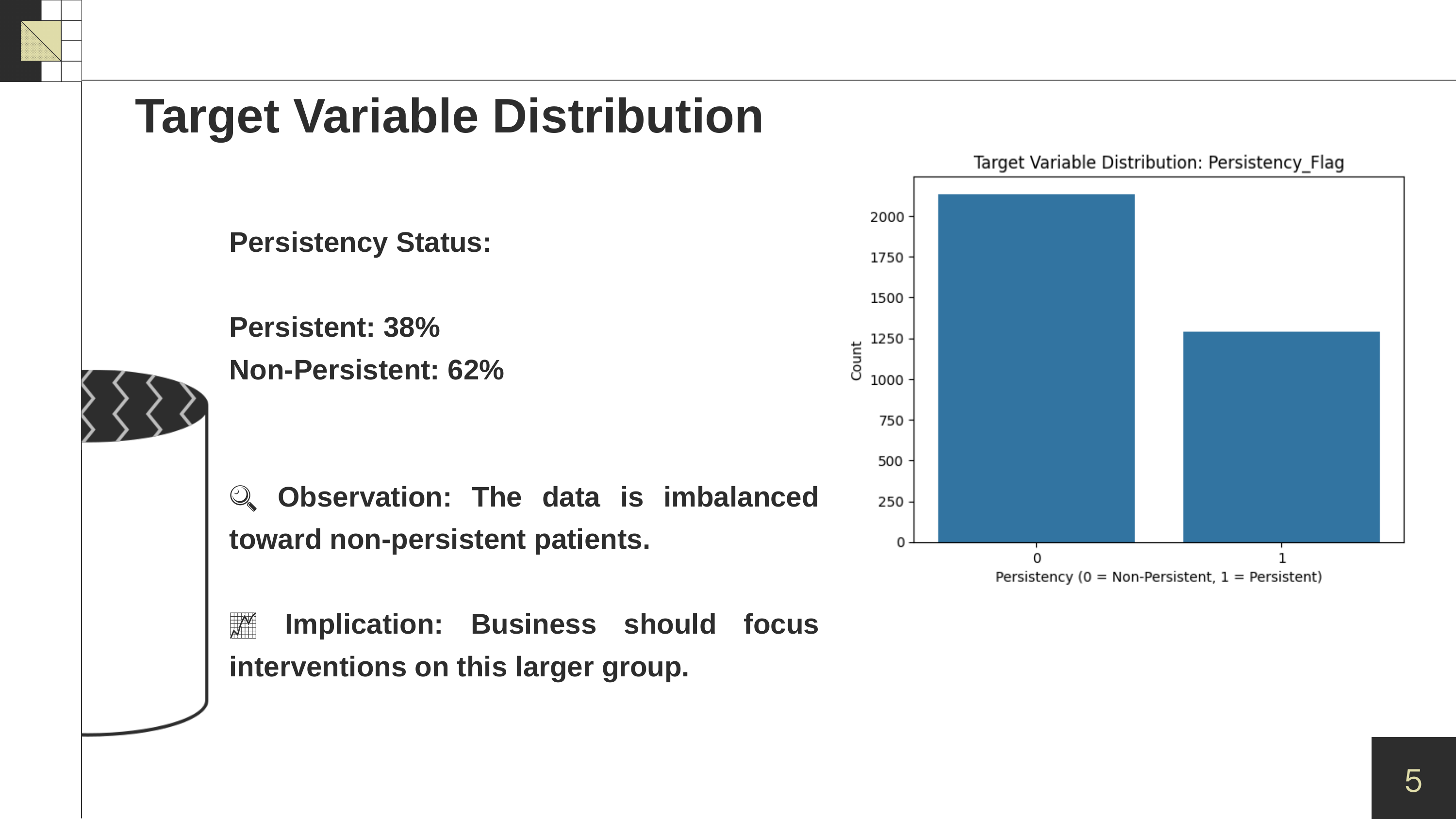

Target Variable Distribution

Persistency Status:

Persistent: 38%
Non-Persistent: 62%

🔍 Observation: The data is imbalanced toward non-persistent patients.

📈 Implication: Business should focus interventions on this larger group.

5